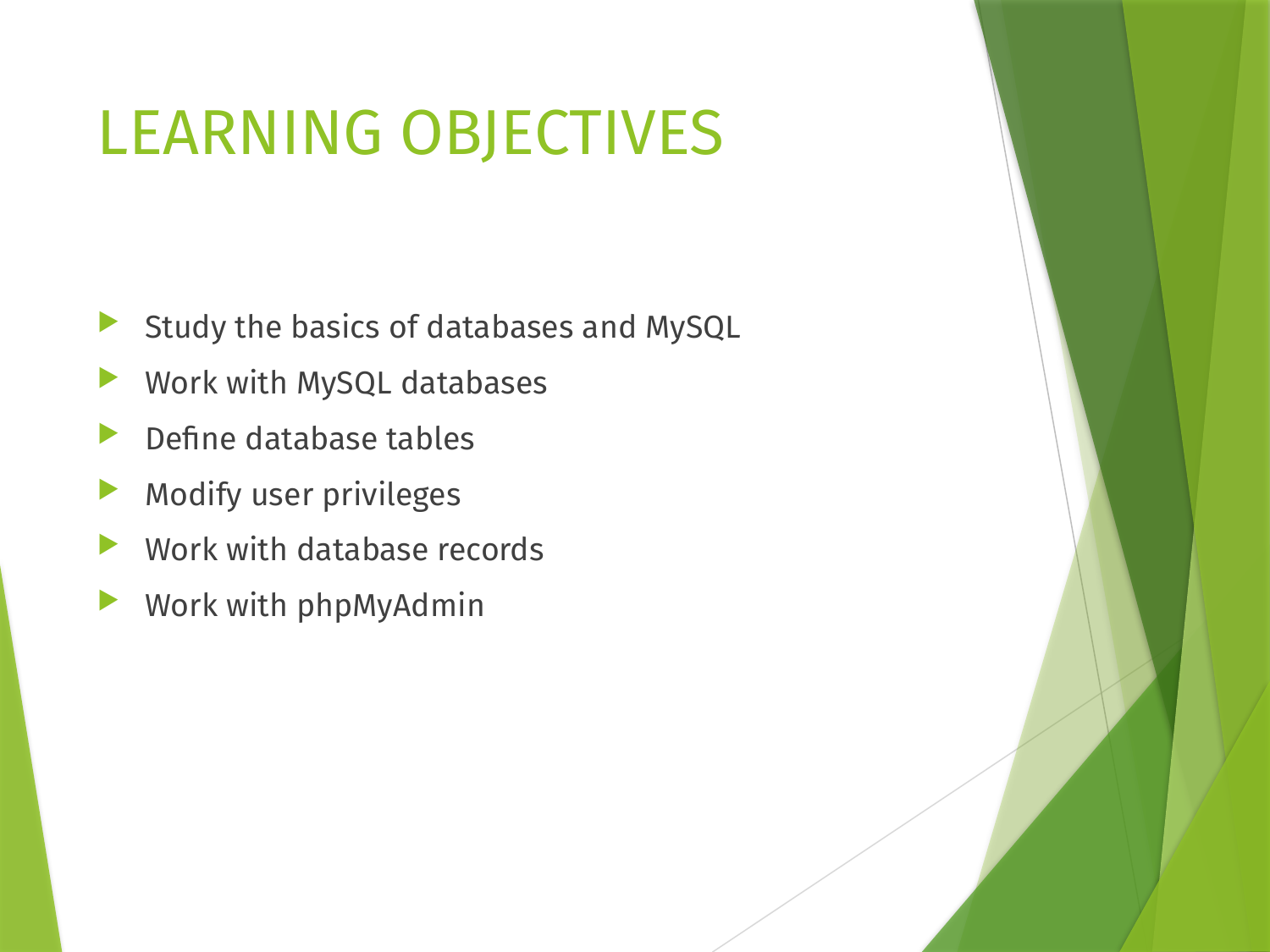

# LEARNING OBJECTIVES
Study the basics of databases and MySQL
Work with MySQL databases
Define database tables
Modify user privileges
Work with database records
Work with phpMyAdmin